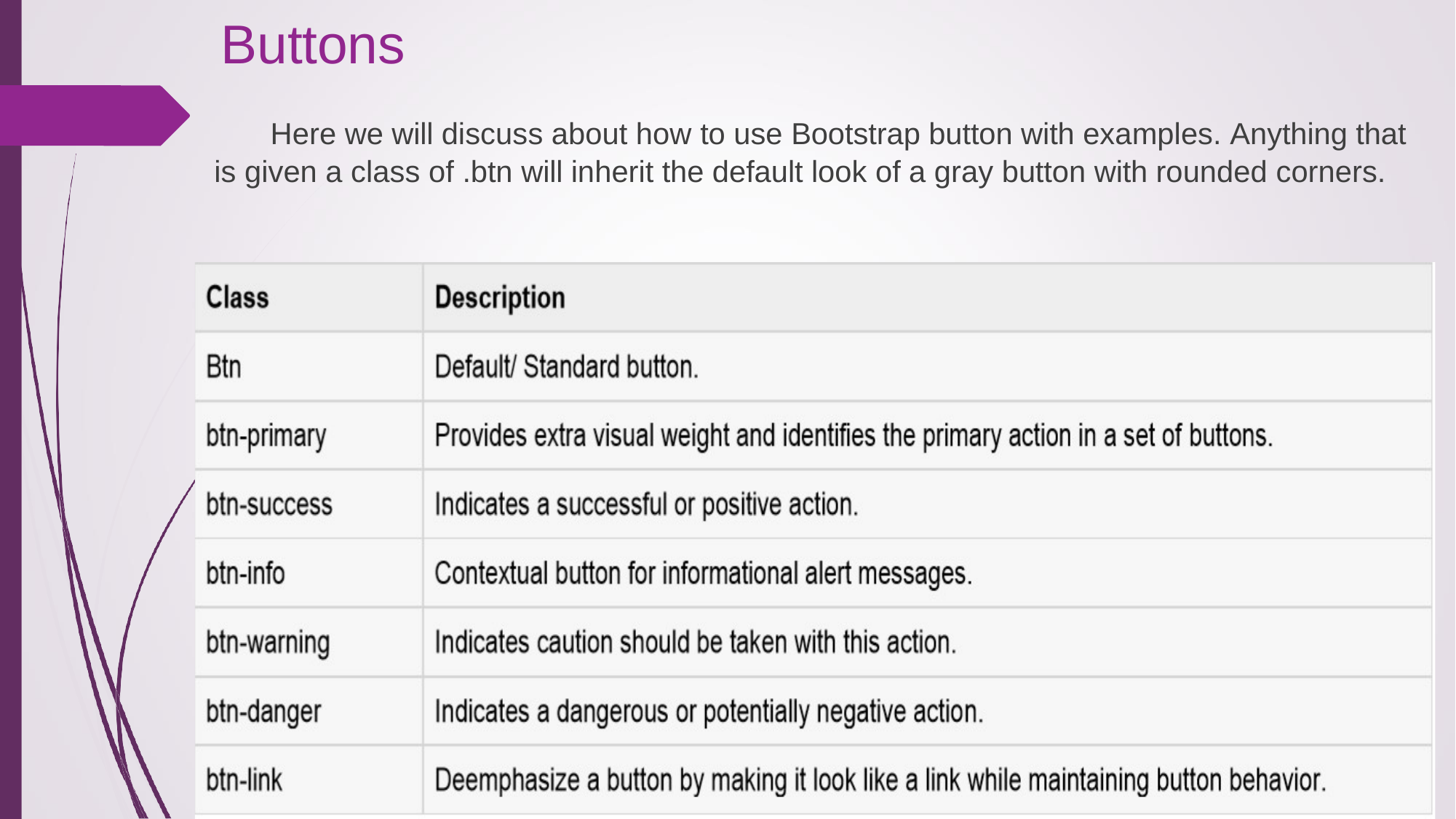

Buttons
Here we will discuss about how to use Bootstrap button with examples. Anything that  is given a class of .btn will inherit the default look of a gray button with rounded corners.